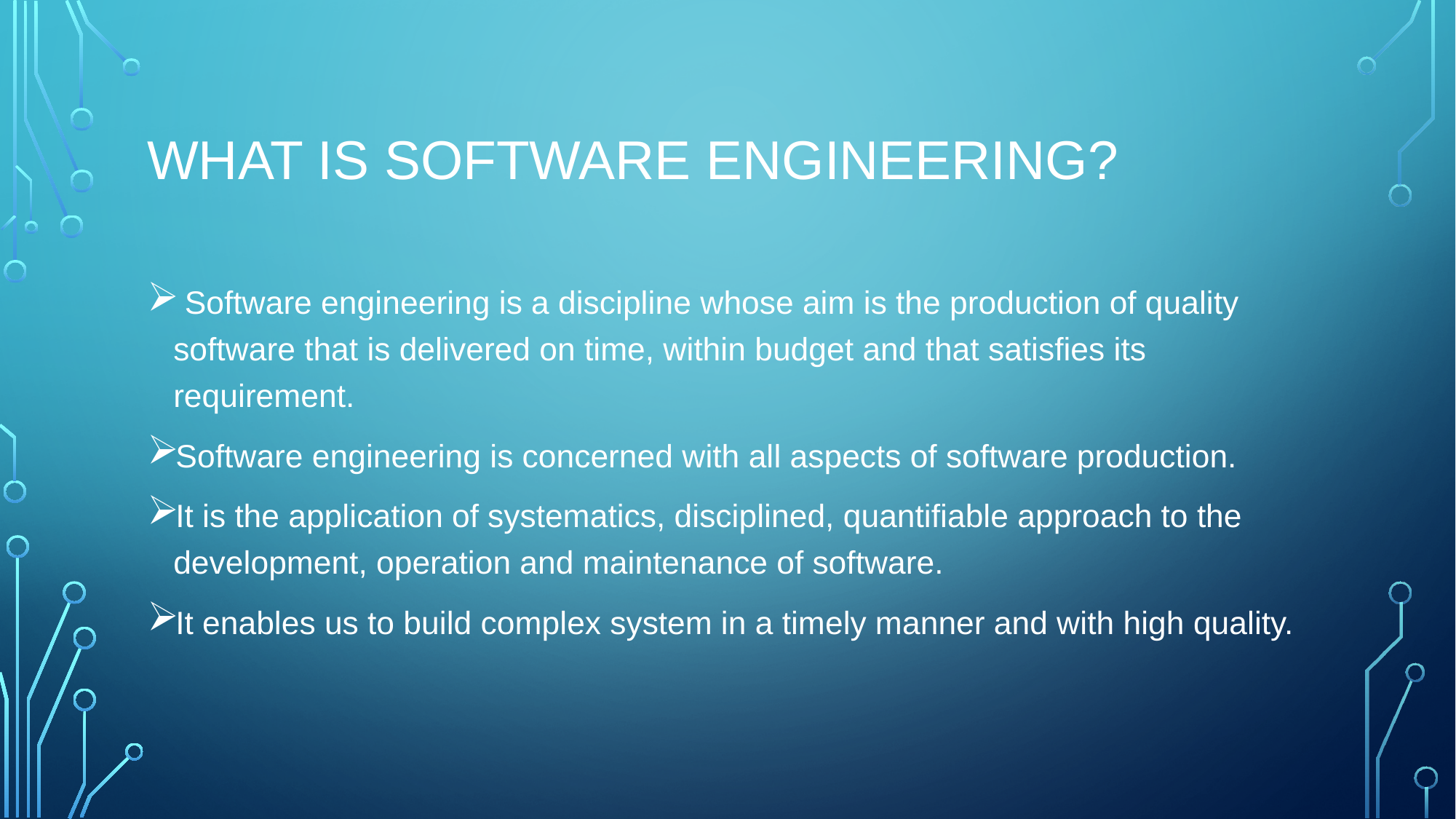

# What is software engineering?
 Software engineering is a discipline whose aim is the production of quality software that is delivered on time, within budget and that satisfies its requirement.
Software engineering is concerned with all aspects of software production.
It is the application of systematics, disciplined, quantifiable approach to the development, operation and maintenance of software.
It enables us to build complex system in a timely manner and with high quality.